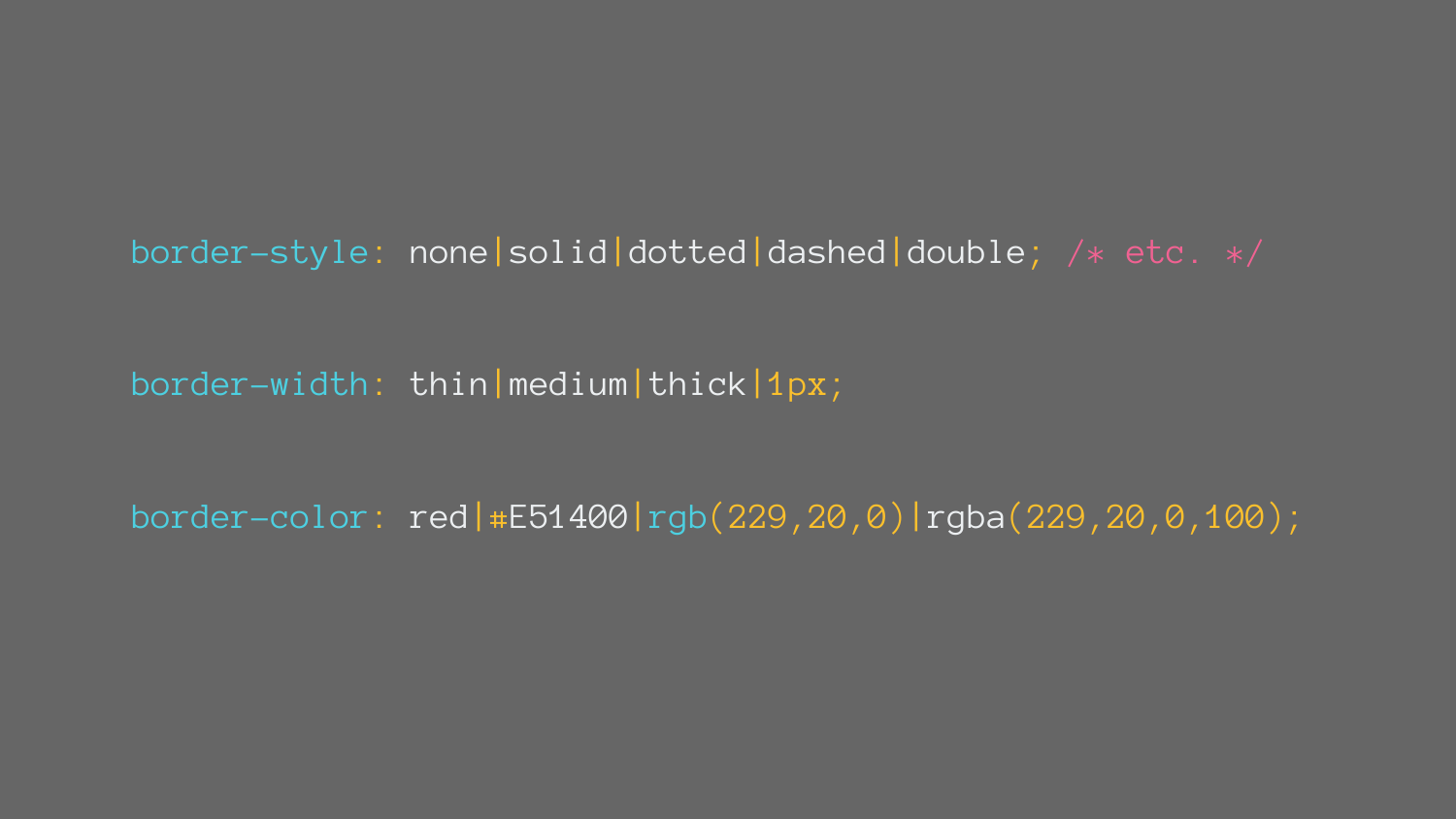

border-style: none|solid|dotted|dashed|double; /* etc. */
border-width: thin|medium|thick|1px;
border-color: red|#E51400|rgb(229,20,0)|rgba(229,20,0,100);